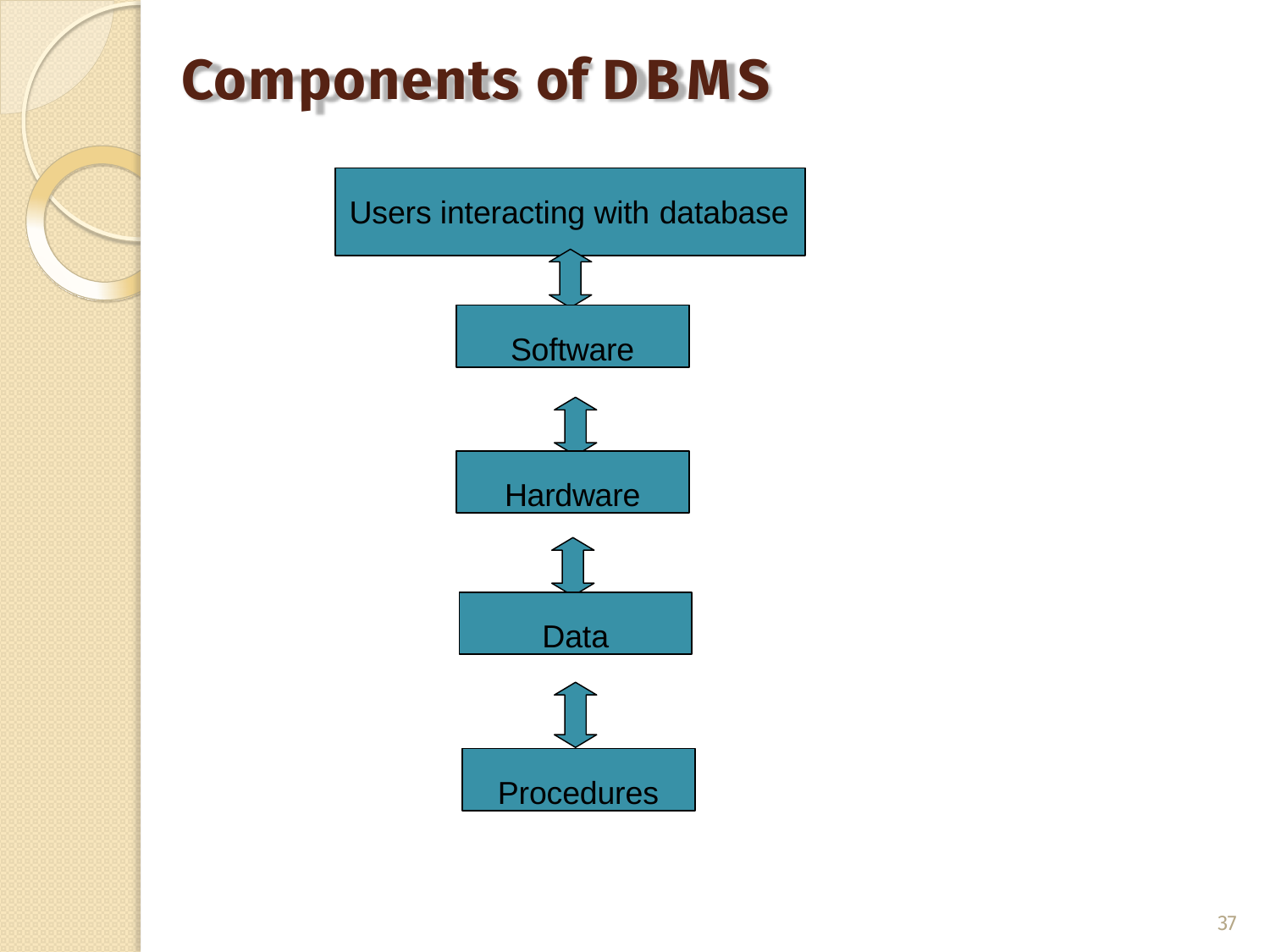

# Components of DBMS

Users interacting with database

Software

Hardware
Data

Procedures
37